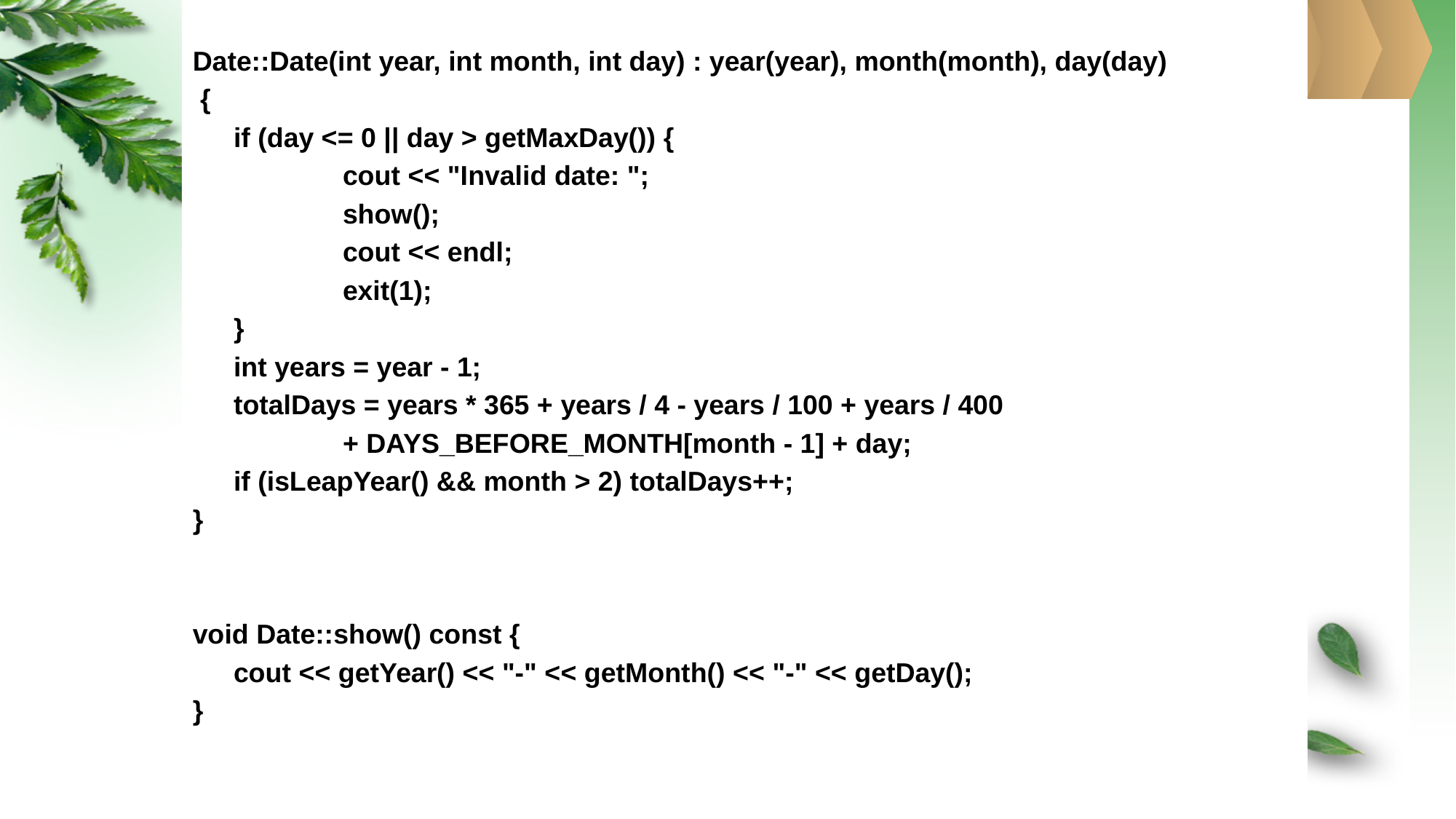

Date::Date(int year, int month, int day) : year(year), month(month), day(day)
 {
	if (day <= 0 || day > getMaxDay()) {
		cout << "Invalid date: ";
		show();
		cout << endl;
		exit(1);
	}
	int years = year - 1;
	totalDays = years * 365 + years / 4 - years / 100 + years / 400
		+ DAYS_BEFORE_MONTH[month - 1] + day;
	if (isLeapYear() && month > 2) totalDays++;
}

void Date::show() const {
	cout << getYear() << "-" << getMonth() << "-" << getDay();
}